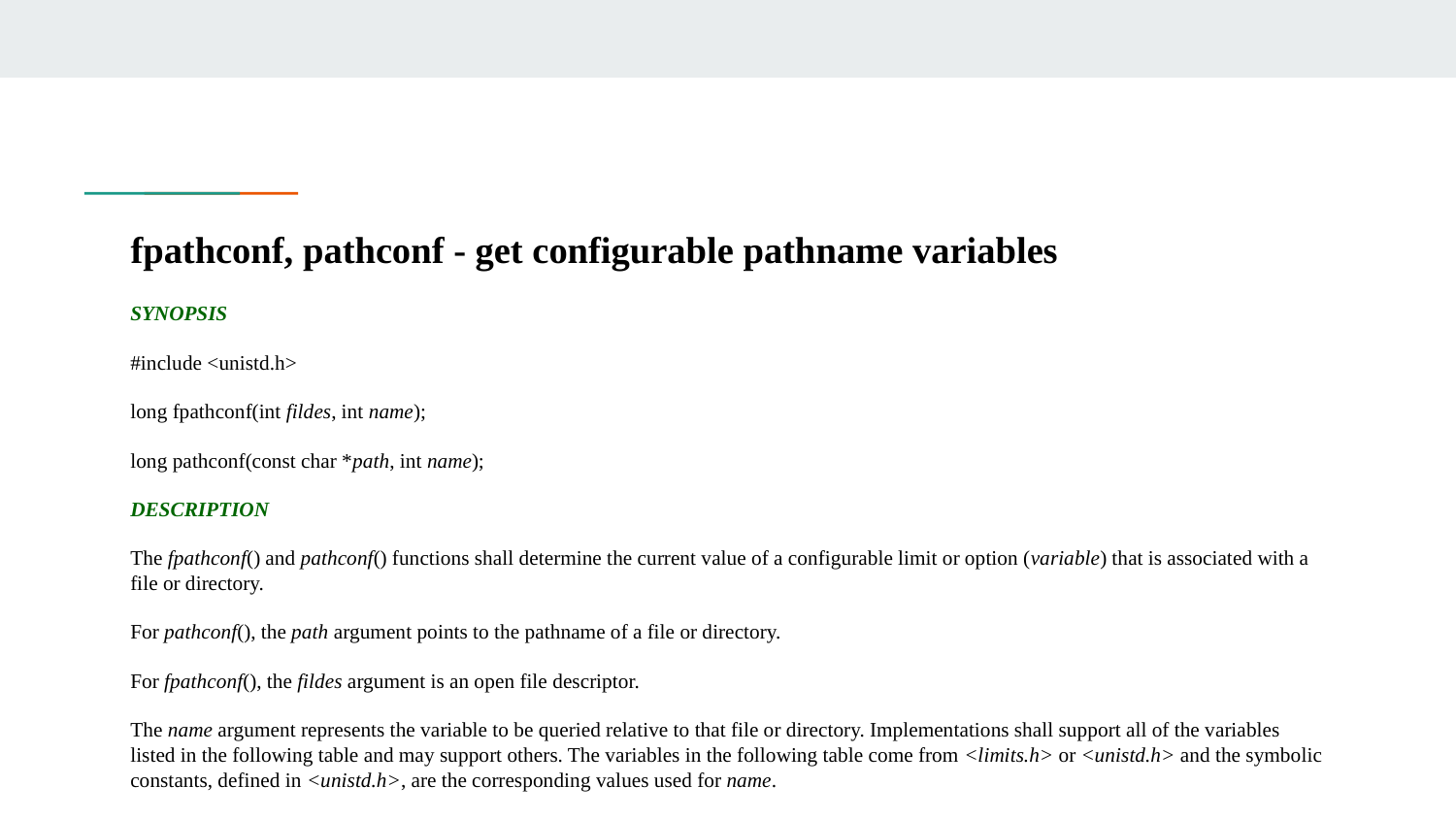

# fpathconf, pathconf - get configurable pathname variables

SYNOPSIS
#include <unistd.h>
long fpathconf(int fildes, int name);
long pathconf(const char *path, int name);
DESCRIPTION
The fpathconf() and pathconf() functions shall determine the current value of a configurable limit or option (variable) that is associated with a file or directory.
For pathconf(), the path argument points to the pathname of a file or directory.
For fpathconf(), the fildes argument is an open file descriptor.
The name argument represents the variable to be queried relative to that file or directory. Implementations shall support all of the variables listed in the following table and may support others. The variables in the following table come from <limits.h> or <unistd.h> and the symbolic constants, defined in <unistd.h>, are the corresponding values used for name.